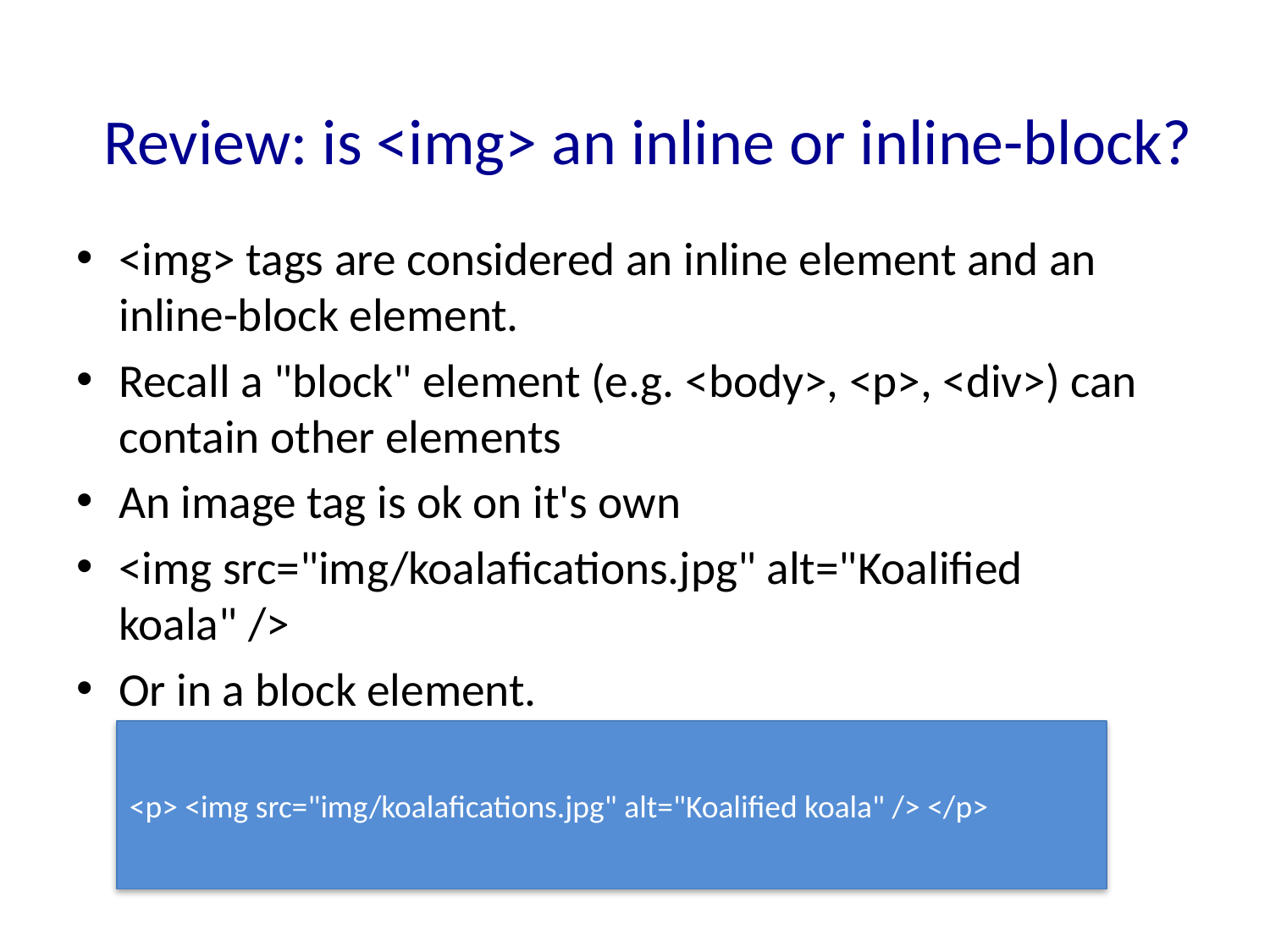

Review: is <img> an inline or inline-block?
<img> tags are considered an inline element and an inline-block element.
Recall a "block" element (e.g. <body>, <p>, <div>) can contain other elements
An image tag is ok on it's own
<img src="img/koalafications.jpg" alt="Koalified koala" />
Or in a block element.

<p> <img src="img/koalafications.jpg" alt="Koalified koala" /> </p>